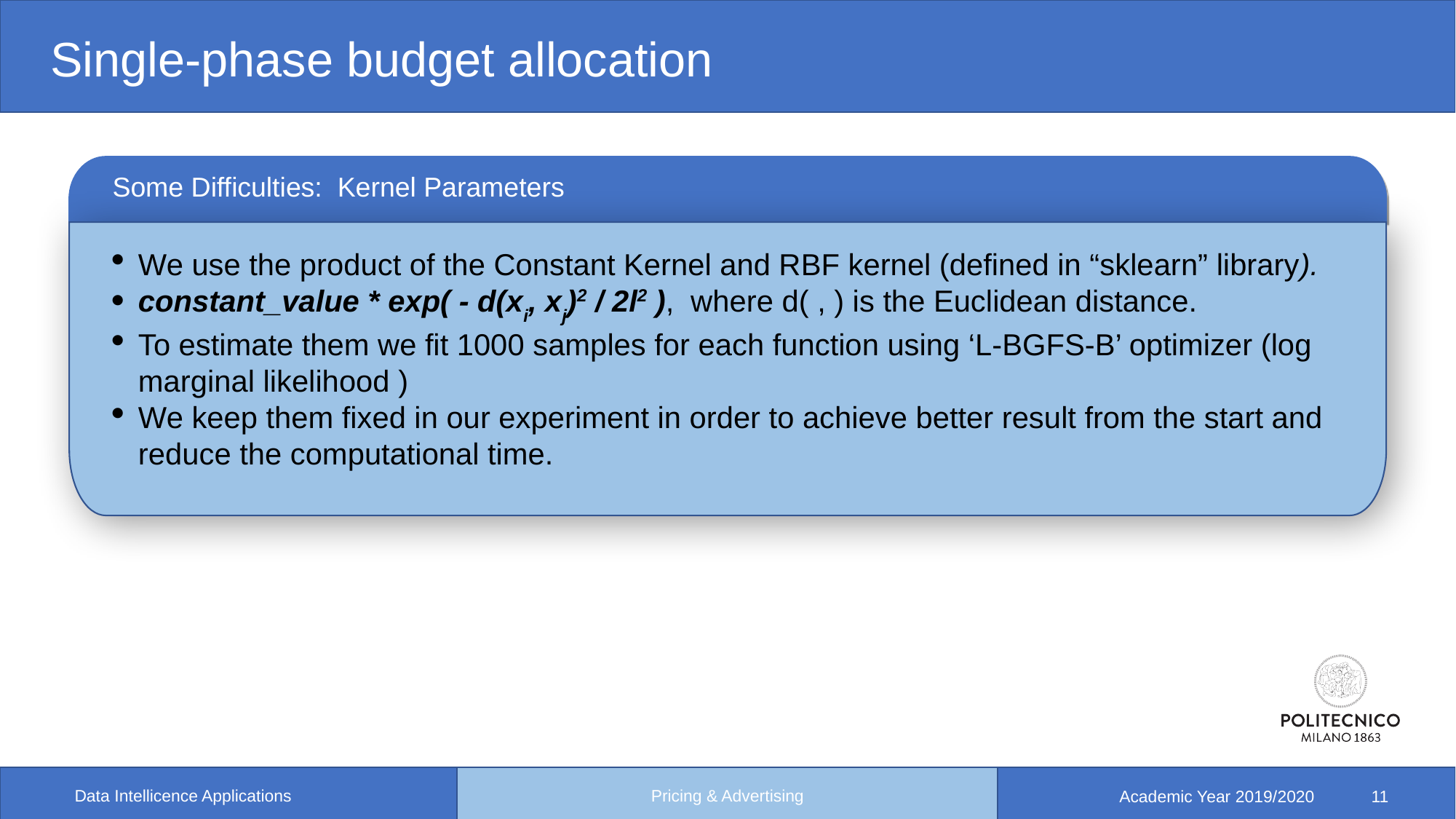

Single-phase budget allocation

Some Difficulties:  Kernel Parameters

We use the product of the Constant Kernel and RBF kernel (defined in “sklearn” library).
constant_value * exp( - d(xi, xj)2 / 2l2 ),  where d( , ) is the Euclidean distance.
To estimate them we fit 1000 samples for each function using ‘L-BGFS-B’ optimizer (log marginal likelihood )
We keep them fixed in our experiment in order to achieve better result from the start and reduce the computational time.
Pricing & Advertising
Data Intellicence Applications
Academic Year 2019/2020            11